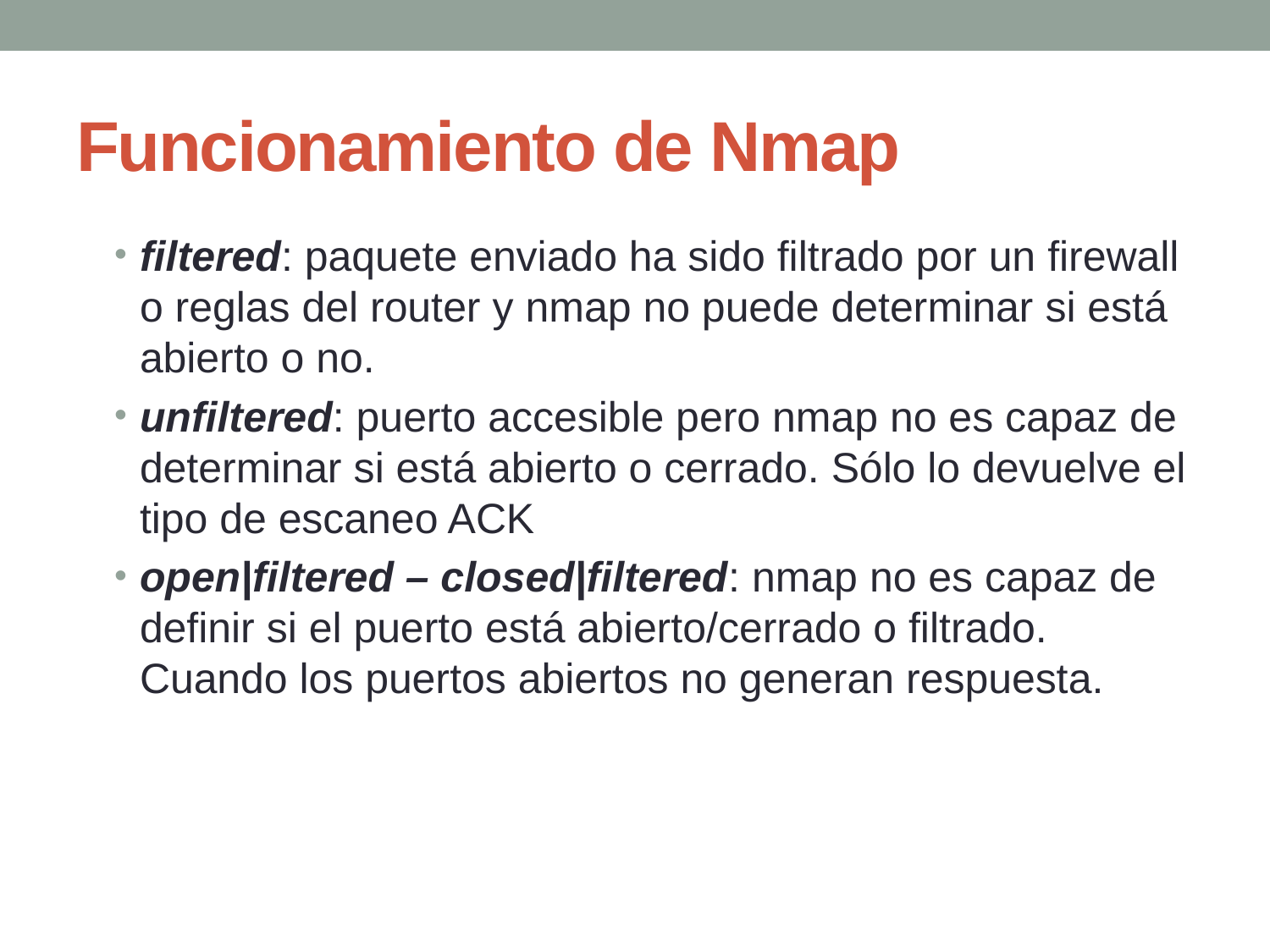

# Funcionamiento de Nmap
filtered: paquete enviado ha sido filtrado por un firewall o reglas del router y nmap no puede determinar si está abierto o no.
unfiltered: puerto accesible pero nmap no es capaz de determinar si está abierto o cerrado. Sólo lo devuelve el tipo de escaneo ACK
open|filtered – closed|filtered: nmap no es capaz de definir si el puerto está abierto/cerrado o filtrado. Cuando los puertos abiertos no generan respuesta.